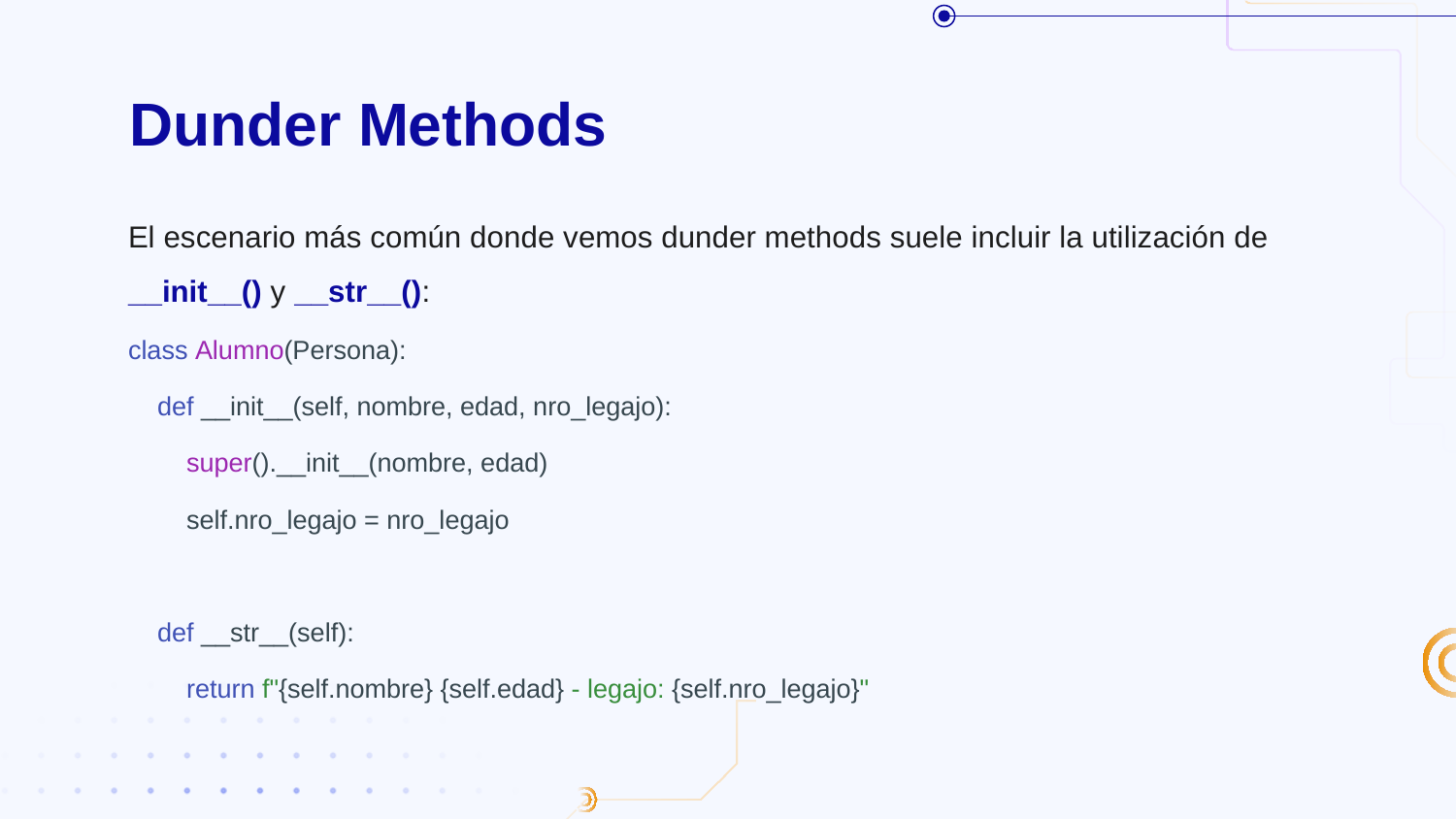

# Dunder Methods
El escenario más común donde vemos dunder methods suele incluir la utilización de __init__() y __str__():
class Alumno(Persona):
    def __init__(self, nombre, edad, nro_legajo):
        super().__init__(nombre, edad)
        self.nro_legajo = nro_legajo

    def __str__(self):
        return f"{self.nombre} {self.edad} - legajo: {self.nro_legajo}"